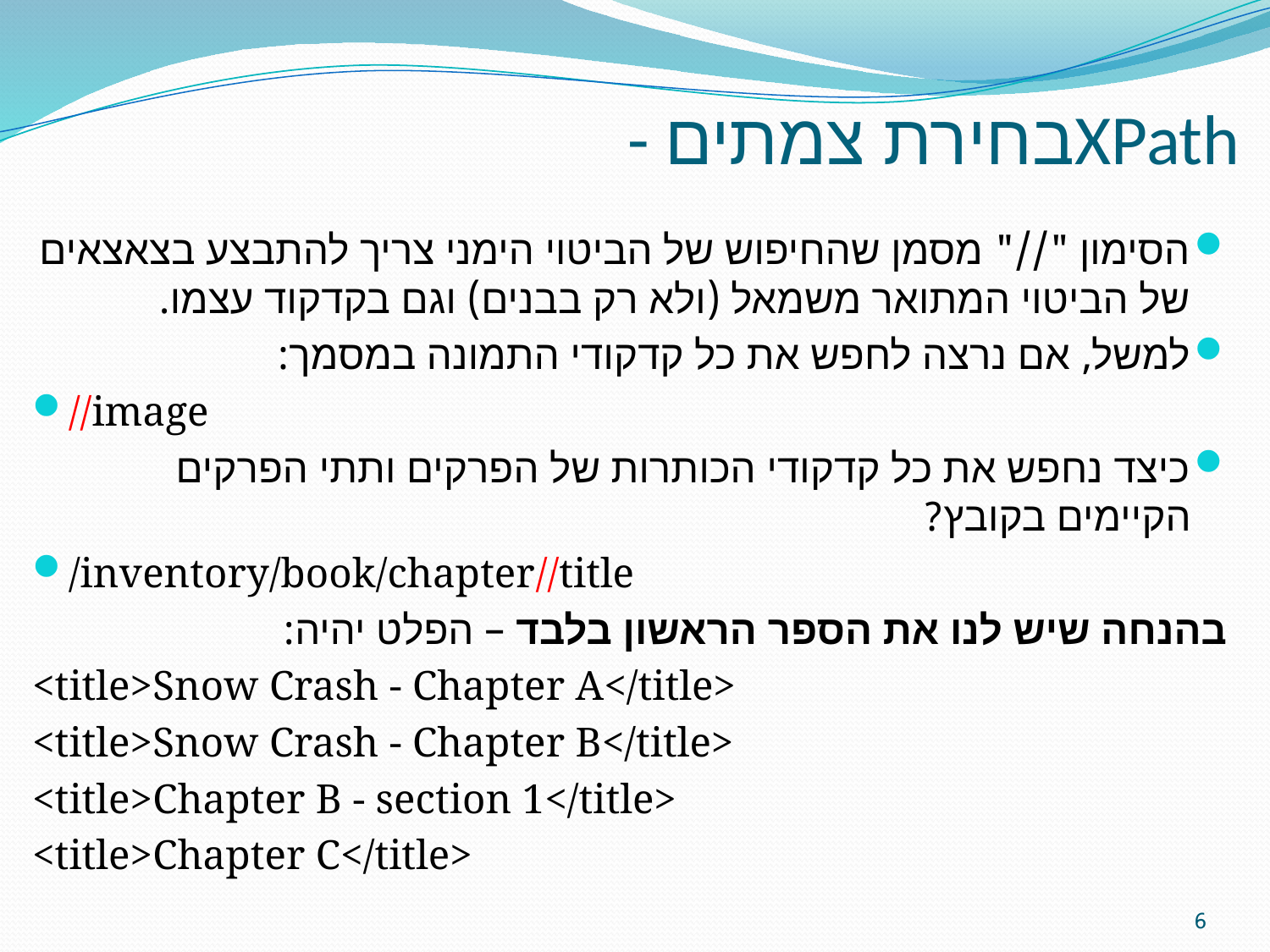

# - בחירת צמתיםXPath
הסימון "//" מסמן שהחיפוש של הביטוי הימני צריך להתבצע בצאצאים של הביטוי המתואר משמאל (ולא רק בבנים) וגם בקדקוד עצמו.
למשל, אם נרצה לחפש את כל קדקודי התמונה במסמך:
//image
כיצד נחפש את כל קדקודי הכותרות של הפרקים ותתי הפרקים הקיימים בקובץ?
/inventory/book/chapter//title
בהנחה שיש לנו את הספר הראשון בלבד – הפלט יהיה:
<title>Snow Crash - Chapter A</title>
<title>Snow Crash - Chapter B</title>
<title>Chapter B - section 1</title>
<title>Chapter C</title>

6